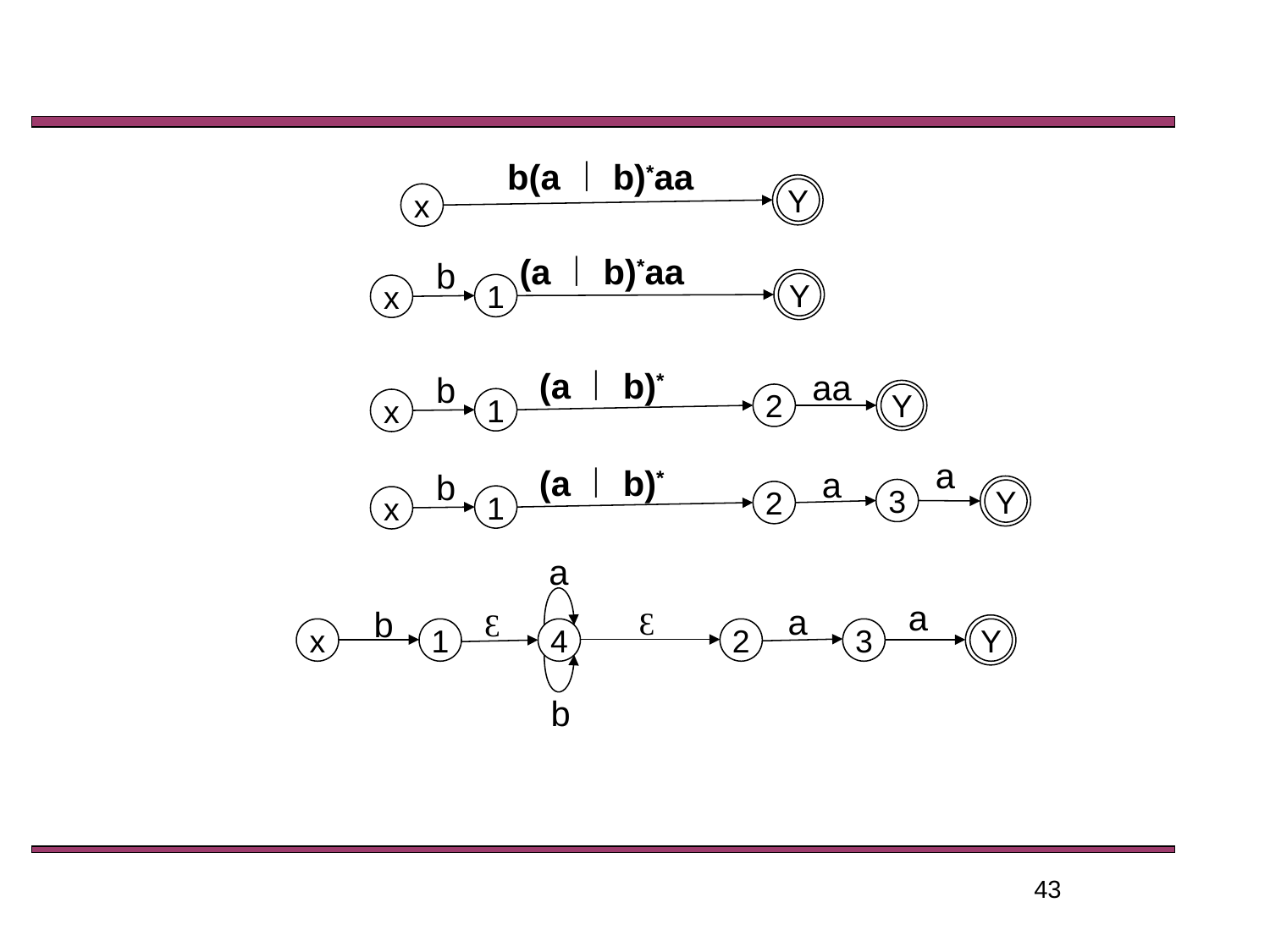

b(a︱b)*aa

Y
x
(a︱b)*aa
b

Y
1
x
(a︱b)*
aa
b

Y
2
1
x
a
(a︱b)*
a
b

Y
3
2
1
x
a
a
a
b
Ɛ
Ɛ

Y
x
1
4
2
3
b
43